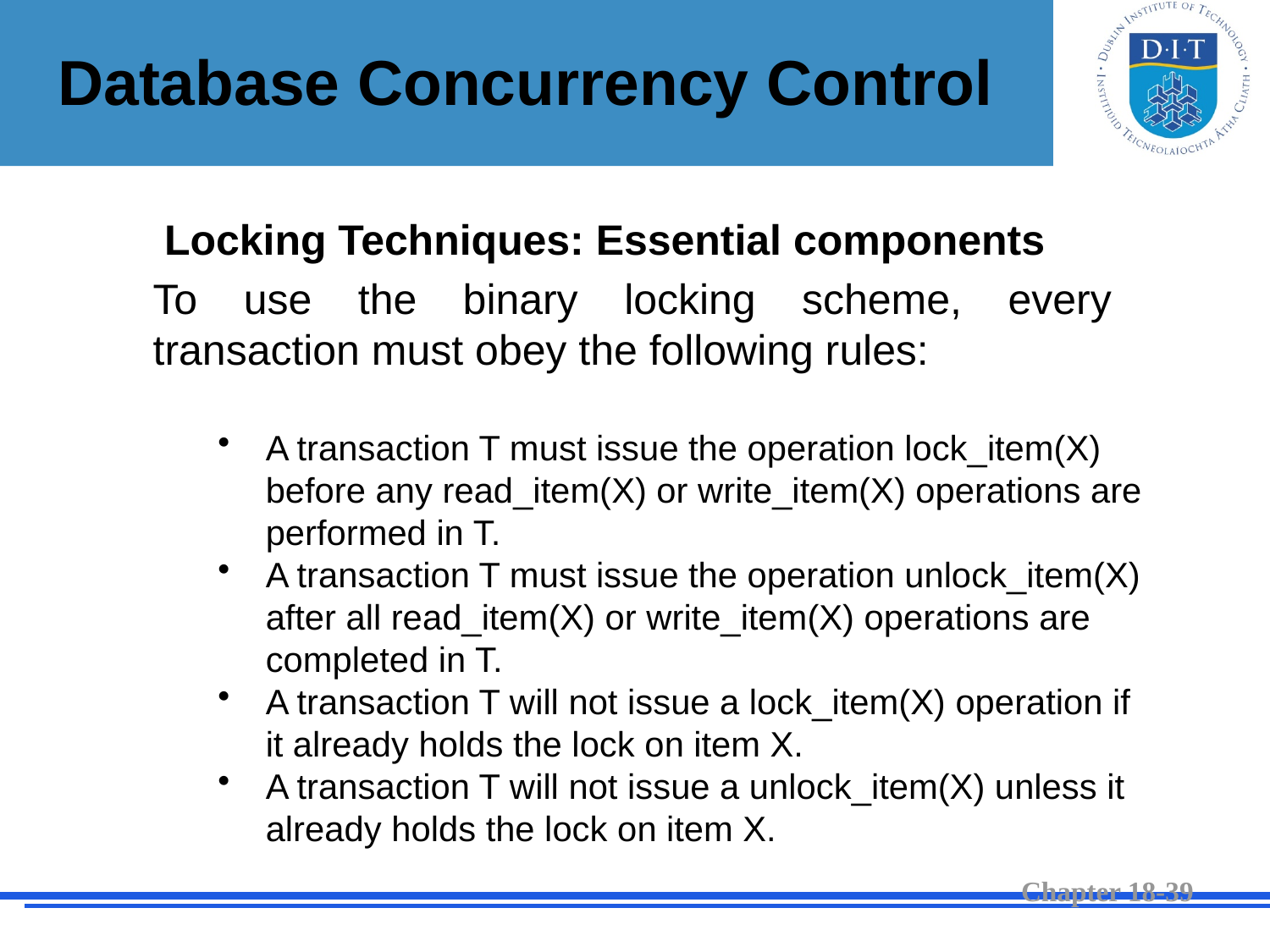

# Database Concurrency Control
         Locking Techniques: Essential components
To use the binary locking scheme, every transaction must obey the following rules:
A transaction T must issue the operation lock_item(X) before any read_item(X) or write_item(X) operations are performed in T.
A transaction T must issue the operation unlock_item(X) after all read_item(X) or write_item(X) operations are completed in T.
A transaction T will not issue a lock_item(X) operation if it already holds the lock on item X.
A transaction T will not issue a unlock_item(X) unless it already holds the lock on item X.

Chapter 18-39